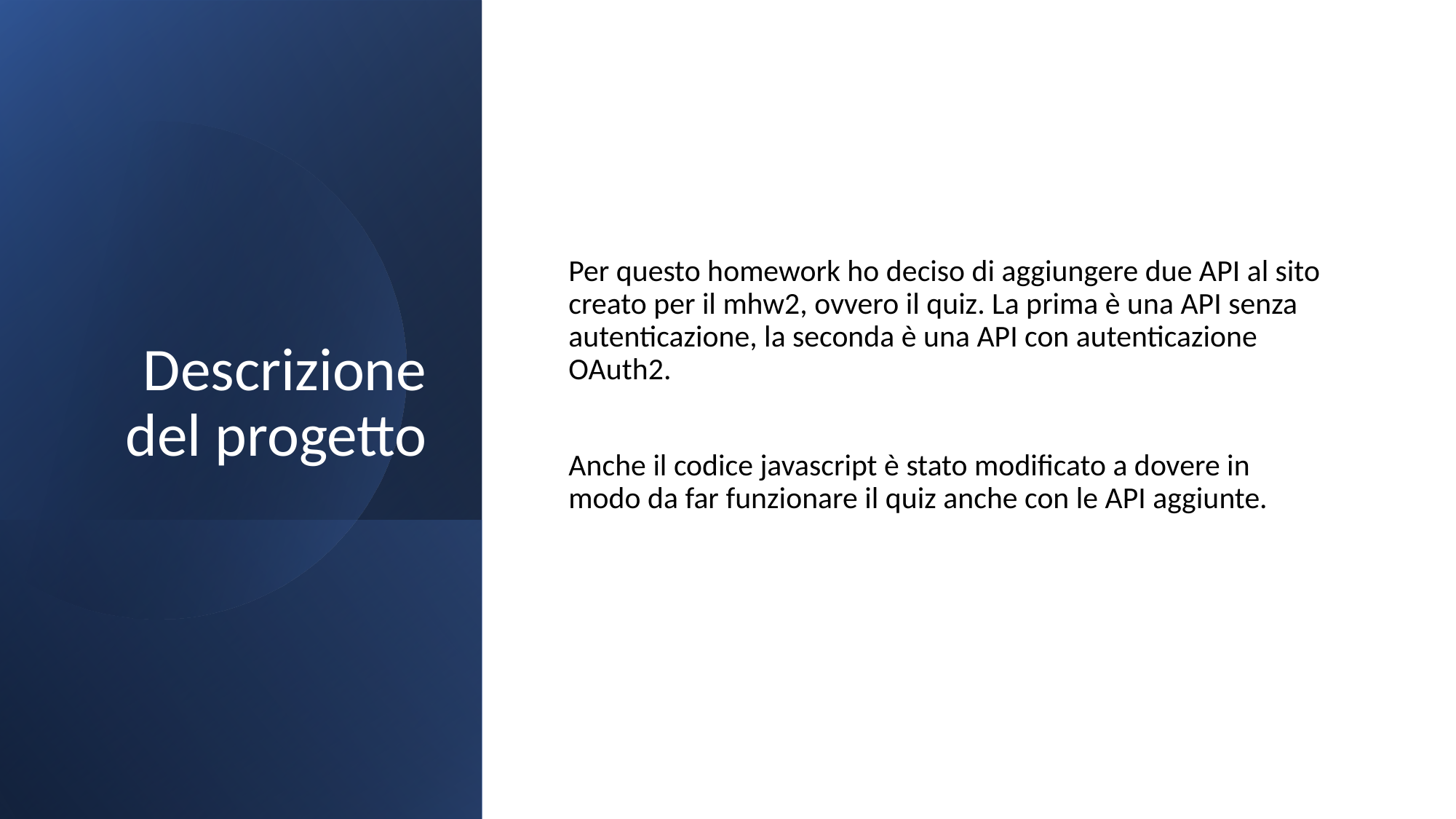

# Descrizione del progetto

Per questo homework ho deciso di aggiungere due API al sito creato per il mhw2, ovvero il quiz. La prima è una API senza autenticazione, la seconda è una API con autenticazione OAuth2.

Anche il codice javascript è stato modificato a dovere in modo da far funzionare il quiz anche con le API aggiunte.